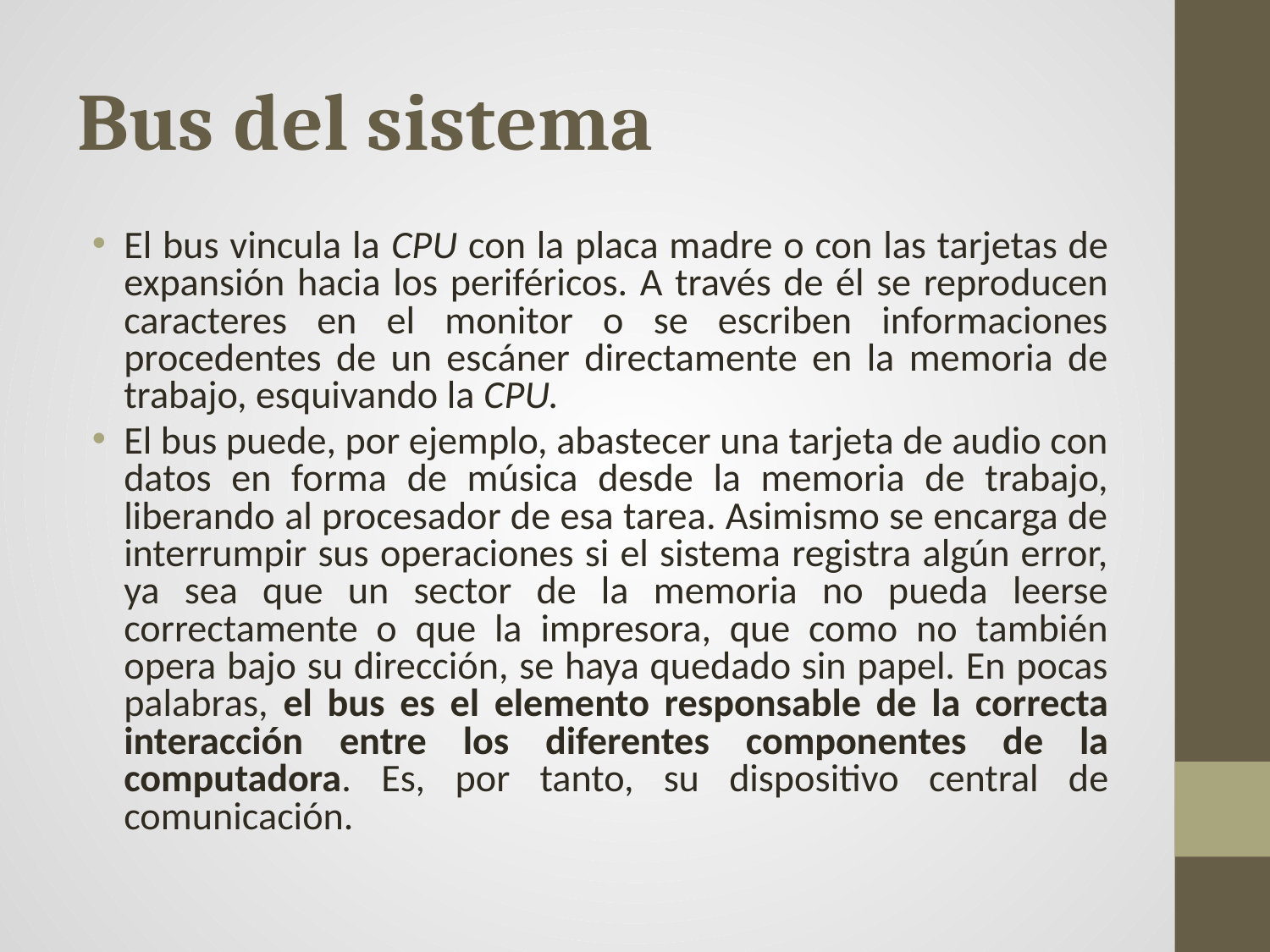

# Bus del sistema
El bus vincula la CPU con la placa madre o con las tarjetas de expansión hacia los periféricos. A través de él se reproducen caracteres en el monitor o se escriben informaciones procedentes de un escáner directamente en la memoria de trabajo, esquivando la CPU.
El bus puede, por ejemplo, abastecer una tarjeta de audio con datos en forma de música desde la memoria de trabajo, liberando al procesador de esa tarea. Asimismo se encarga de interrumpir sus operaciones si el sistema registra algún error, ya sea que un sector de la memoria no pueda leerse correctamente o que la impresora, que como no también opera bajo su dirección, se haya quedado sin papel. En pocas palabras, el bus es el elemento responsable de la correcta interacción entre los diferentes componentes de la computadora. Es, por tanto, su dispositivo central de comunicación.